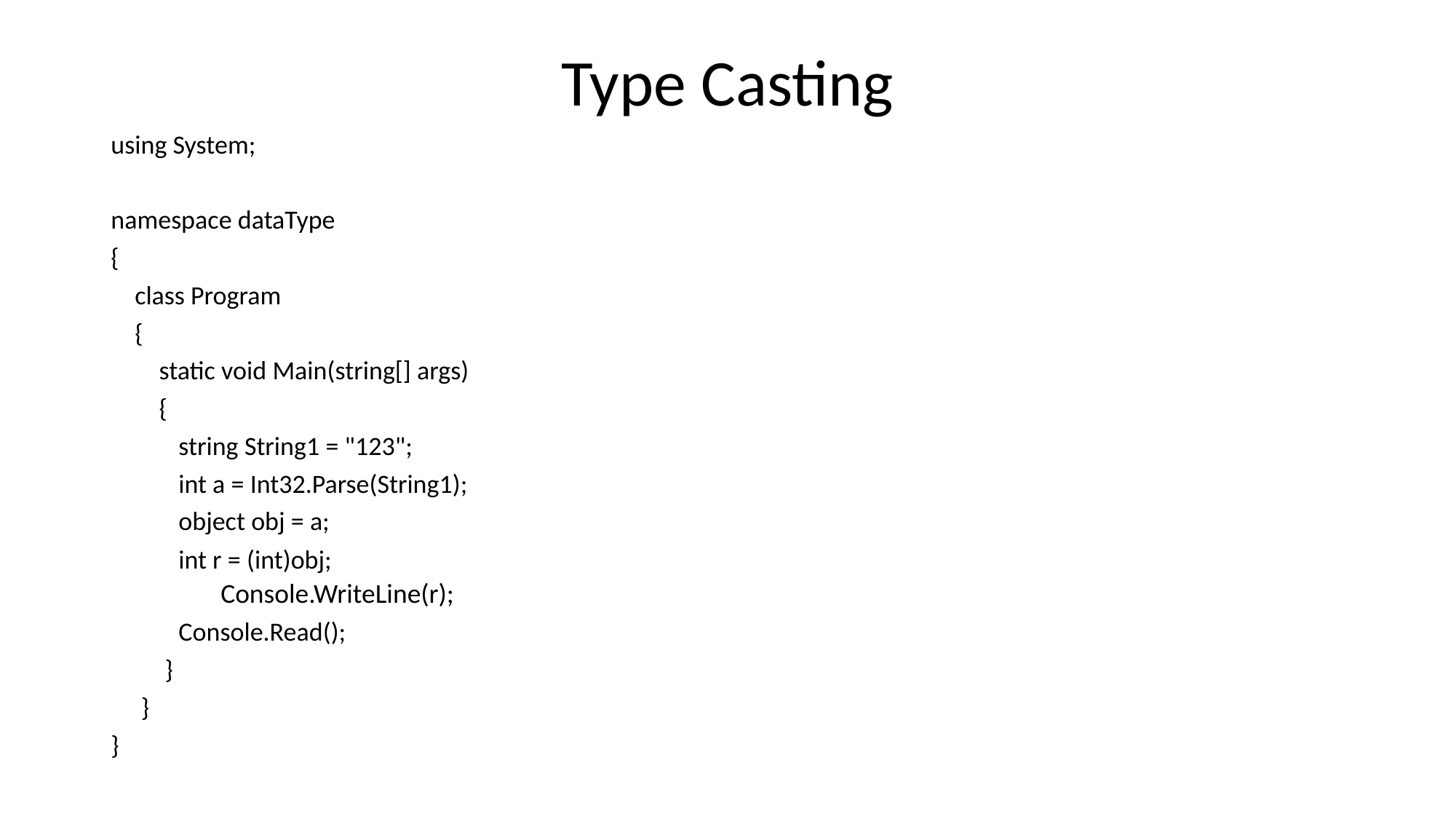

# Type Casting
using System;

namespace dataType
{
    class Program
    {
        static void Main(string[] args)
        {
	string String1 = "123";
	int a = Int32.Parse(String1);
	object obj = a;
	int r = (int)obj;
         Console.WriteLine(r);
	Console.Read();
         }
     }
}